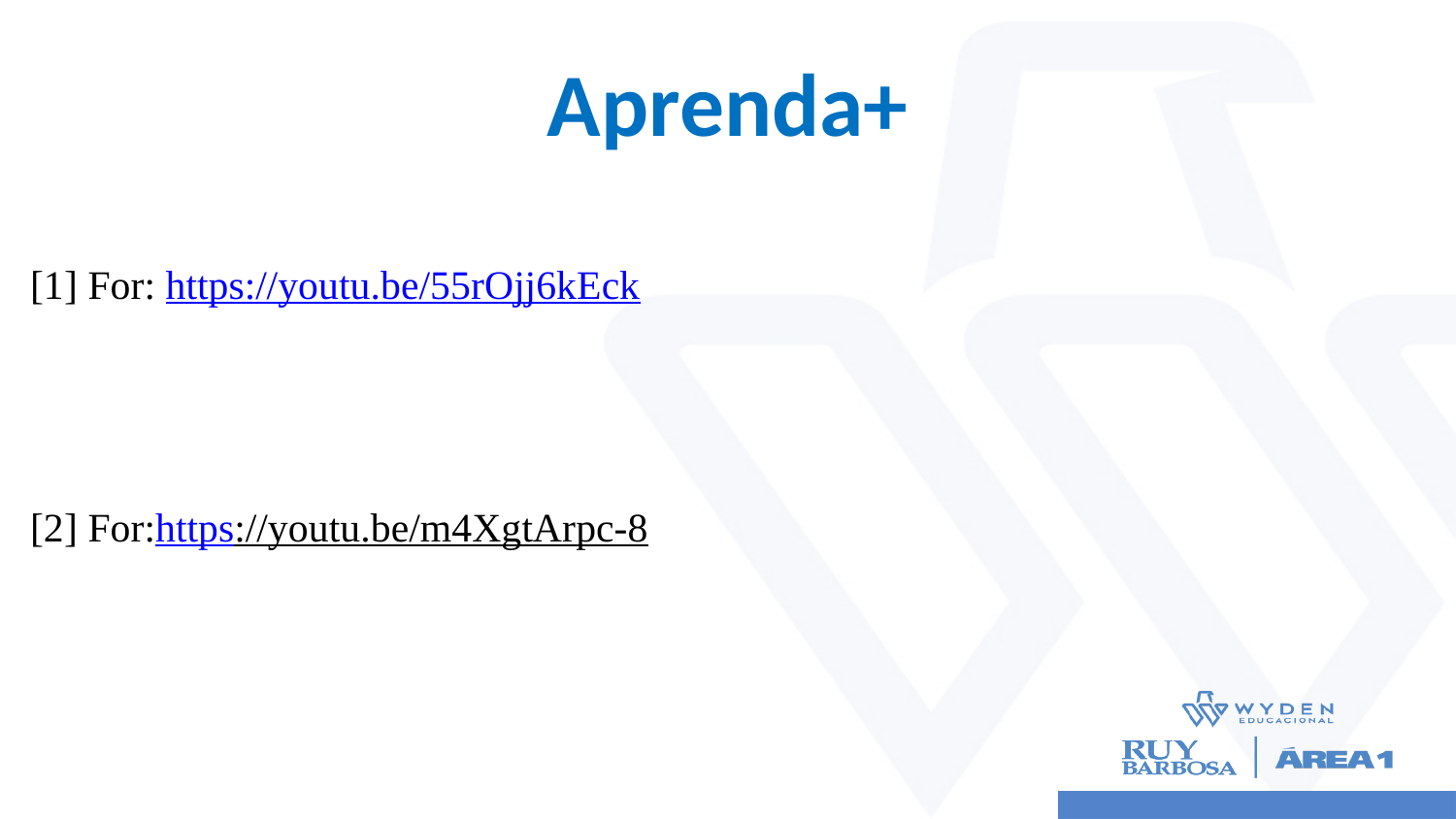

# Aprenda+

[1] For: https://youtu.be/55rOjj6kEck

[2] For:https://youtu.be/m4XgtArpc-8